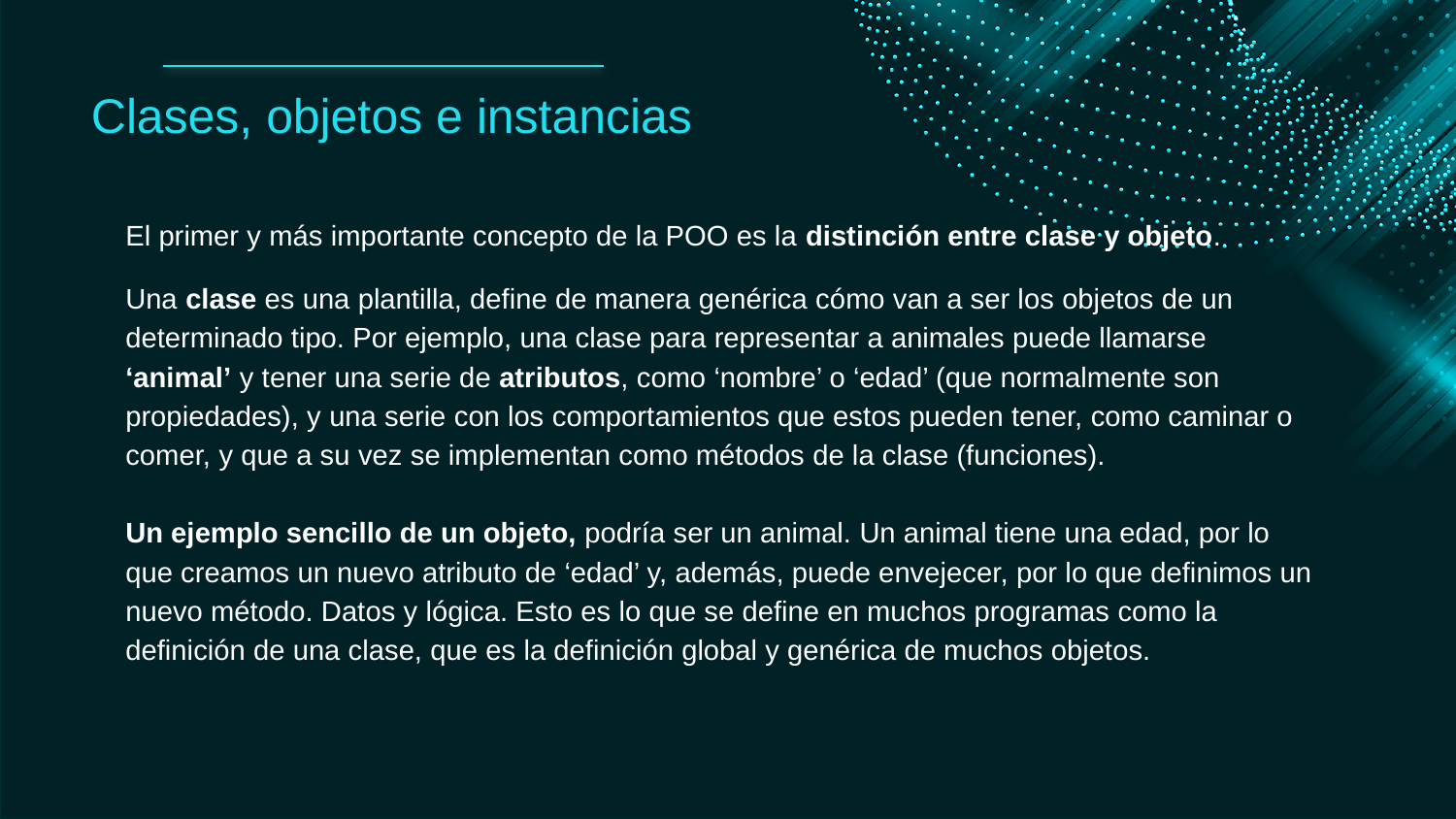

# Clases, objetos e instancias
El primer y más importante concepto de la POO es la distinción entre clase y objeto.
Una clase es una plantilla, define de manera genérica cómo van a ser los objetos de un determinado tipo. Por ejemplo, una clase para representar a animales puede llamarse ‘animal’ y tener una serie de atributos, como ‘nombre’ o ‘edad’ (que normalmente son propiedades), y una serie con los comportamientos que estos pueden tener, como caminar o comer, y que a su vez se implementan como métodos de la clase (funciones).
Un ejemplo sencillo de un objeto, podría ser un animal. Un animal tiene una edad, por lo que creamos un nuevo atributo de ‘edad’ y, además, puede envejecer, por lo que definimos un nuevo método. Datos y lógica. Esto es lo que se define en muchos programas como la definición de una clase, que es la definición global y genérica de muchos objetos.